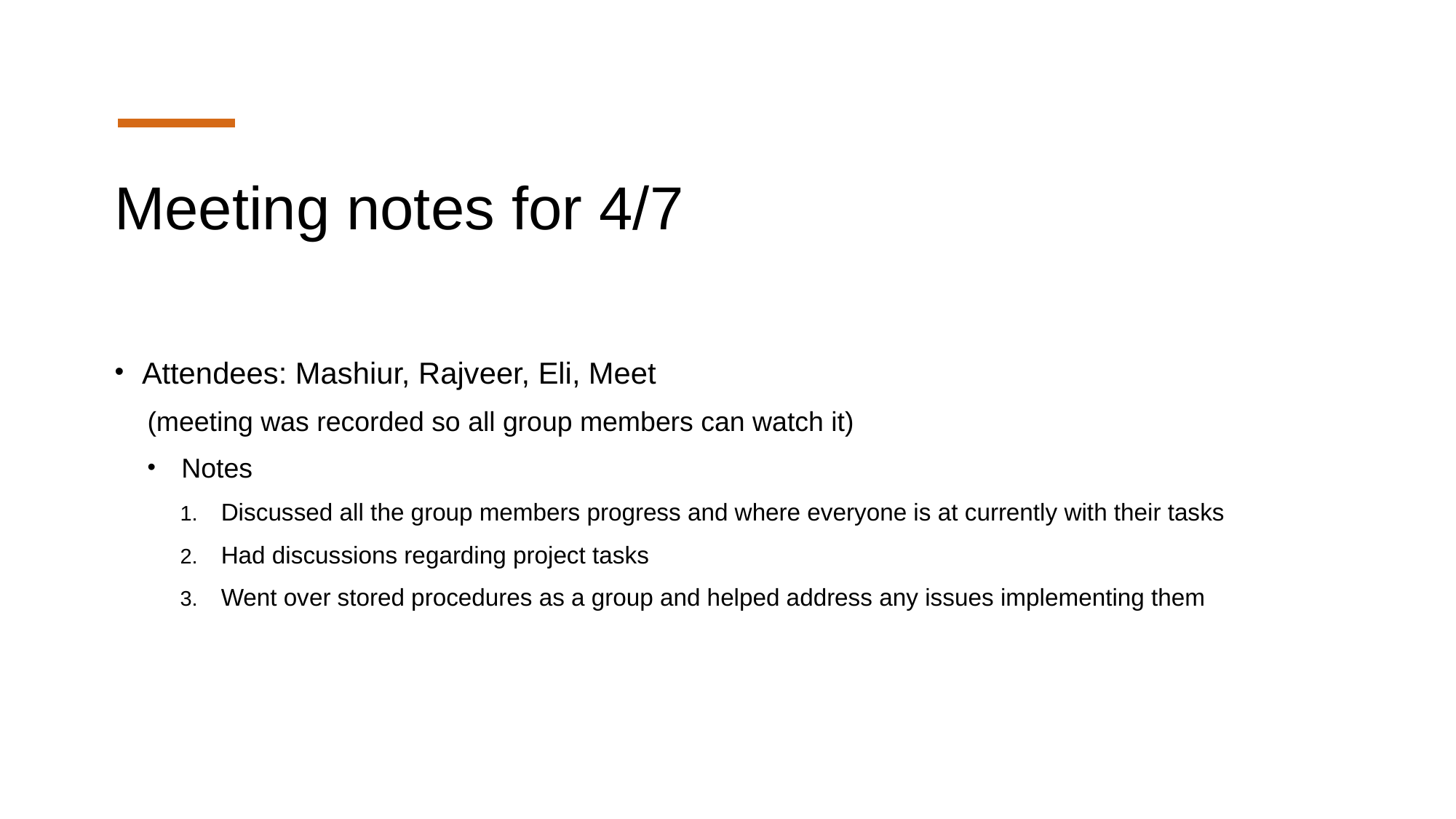

# Meeting notes for 4/7
Attendees: Mashiur, Rajveer, Eli, Meet
(meeting was recorded so all group members can watch it)
Notes
Discussed all the group members progress and where everyone is at currently with their tasks
Had discussions regarding project tasks
Went over stored procedures as a group and helped address any issues implementing them